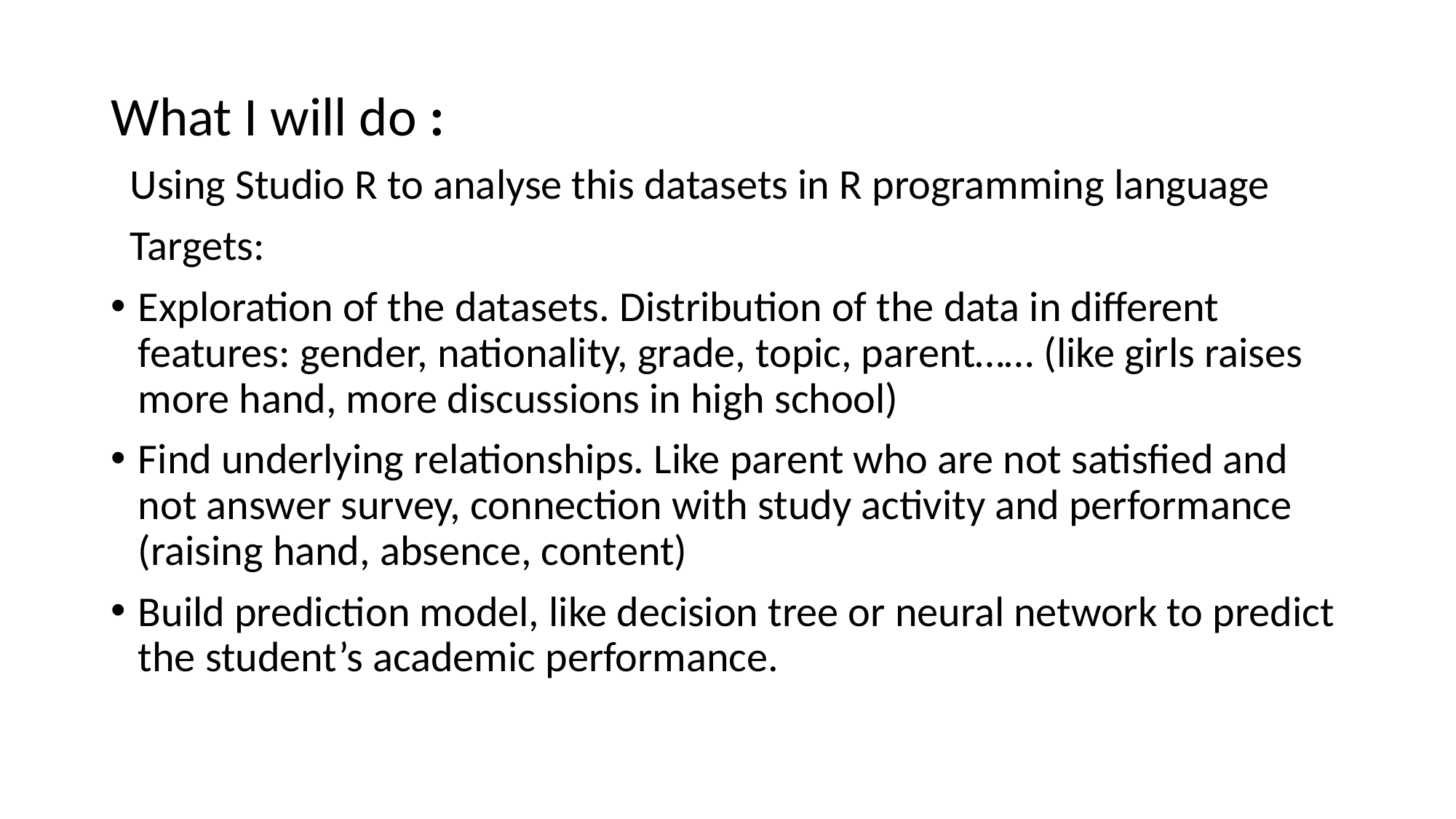

What I will do :
  Using Studio R to analyse this datasets in R programming language
  Targets:
Exploration of the datasets. Distribution of the data in different features: gender, nationality, grade, topic, parent…… (like girls raises more hand, more discussions in high school)
Find underlying relationships. Like parent who are not satisfied and not answer survey, connection with study activity and performance (raising hand, absence, content)
Build prediction model, like decision tree or neural network to predict the student’s academic performance.